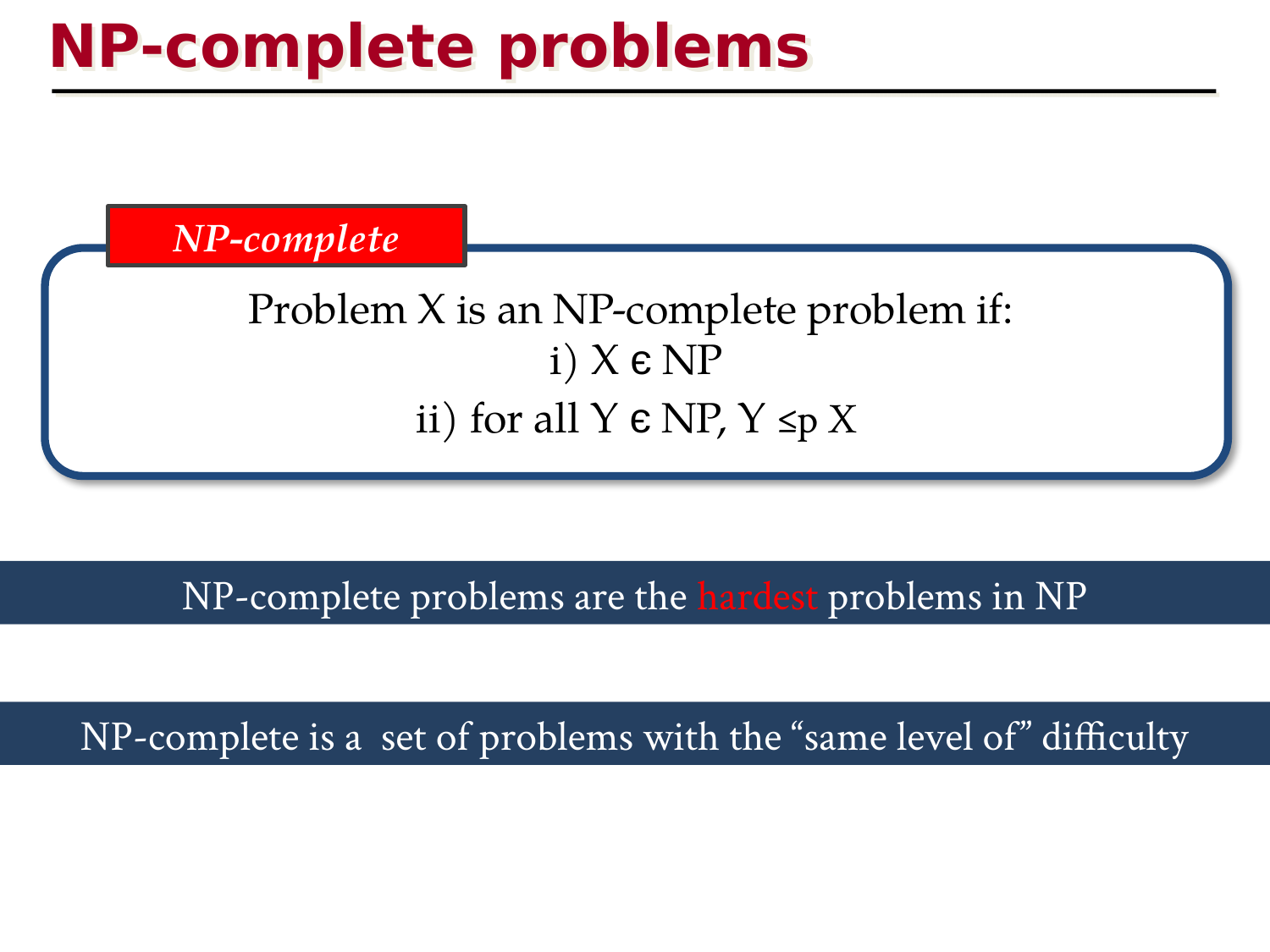

NP-complete problems

NP-complete
Problem X is an NP-complete problem if:
i) X є NP
ii) for all Y є NP, Y ≤p X
NP-complete problems are the hardest problems in NP
NP-complete is a  set of problems with the “same level of” difficulty